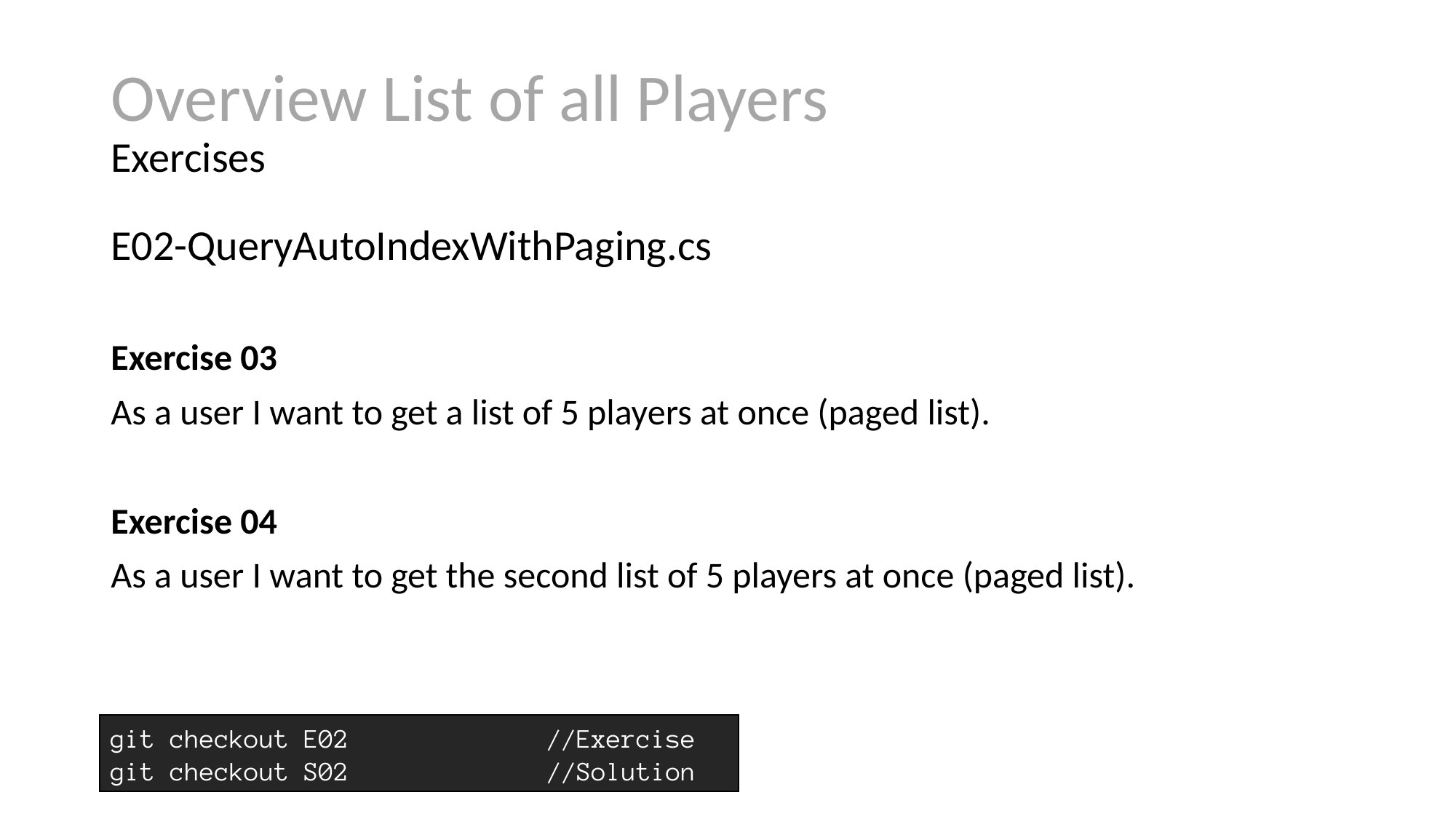

# Overview List of all Players Exercises
E02-QueryAutoIndexWithPaging.cs

Exercise 03
As a user I want to get a list of 5 players at once (paged list).

Exercise 04
As a user I want to get the second list of 5 players at once (paged list).
git checkout E02		//Exercise
git checkout S02		//Solution